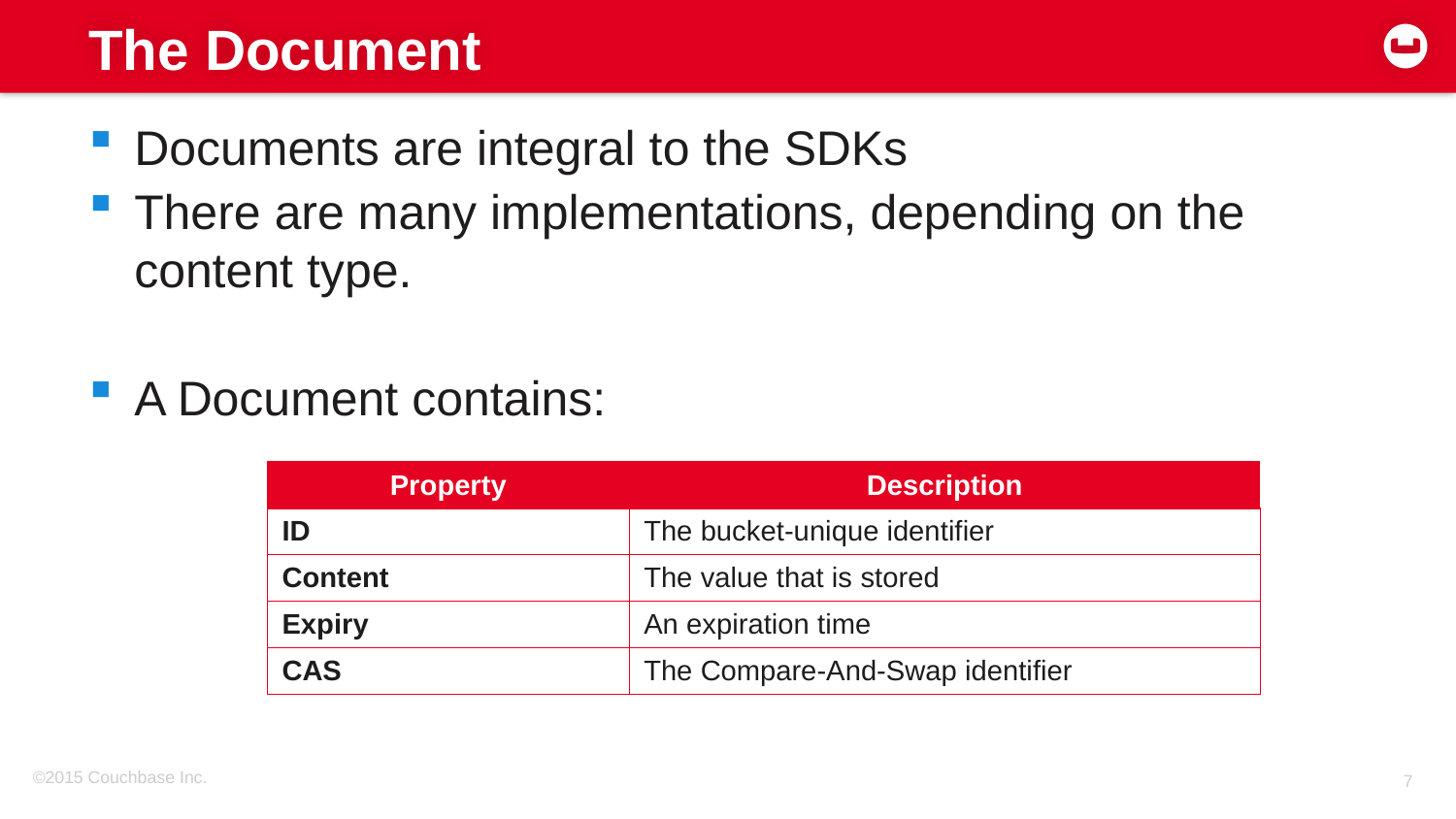

j

# The Document
Documents are integral to the SDKs
There are many implementations, depending on the content type.

A Document contains:

| Property | Description |
| --- | --- |
| ID | The bucket-unique identifier |
| Content | The value that is stored |
| Expiry | An expiration time |
| CAS | The Compare-And-Swap identifier |